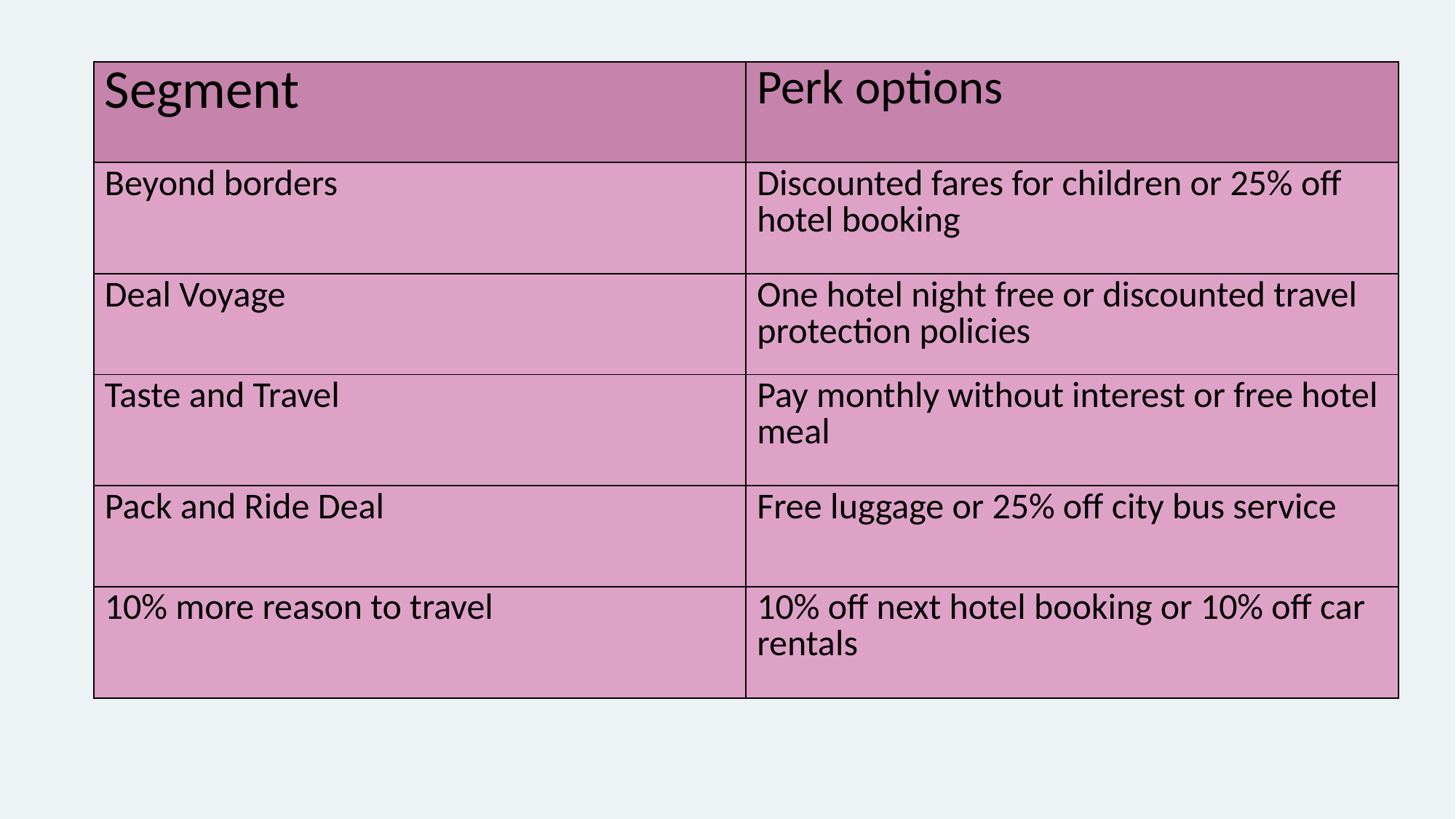

| Segment | Perk options |
| --- | --- |
| Beyond borders | Discounted fares for children or 25% off hotel booking |
| Deal Voyage | One hotel night free or discounted travel protection policies |
| Taste and Travel | Pay monthly without interest or free hotel meal |
| Pack and Ride Deal | Free luggage or 25% off city bus service |
| 10% more reason to travel | 10% off next hotel booking or 10% off car rentals |